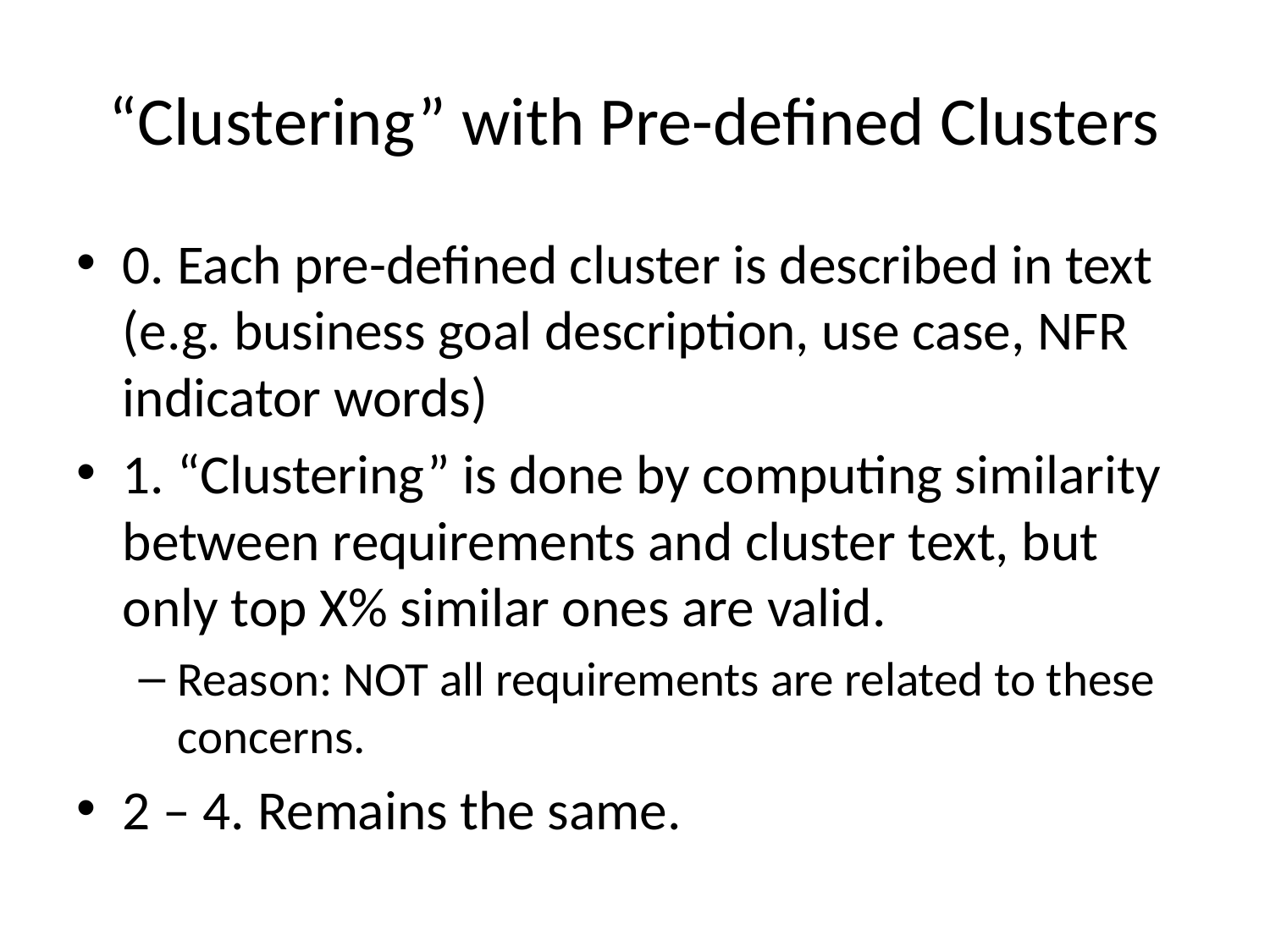

# “Clustering” with Pre-defined Clusters
0. Each pre-defined cluster is described in text (e.g. business goal description, use case, NFR indicator words)
1. “Clustering” is done by computing similarity between requirements and cluster text, but only top X% similar ones are valid.
Reason: NOT all requirements are related to these concerns.
2 – 4. Remains the same.